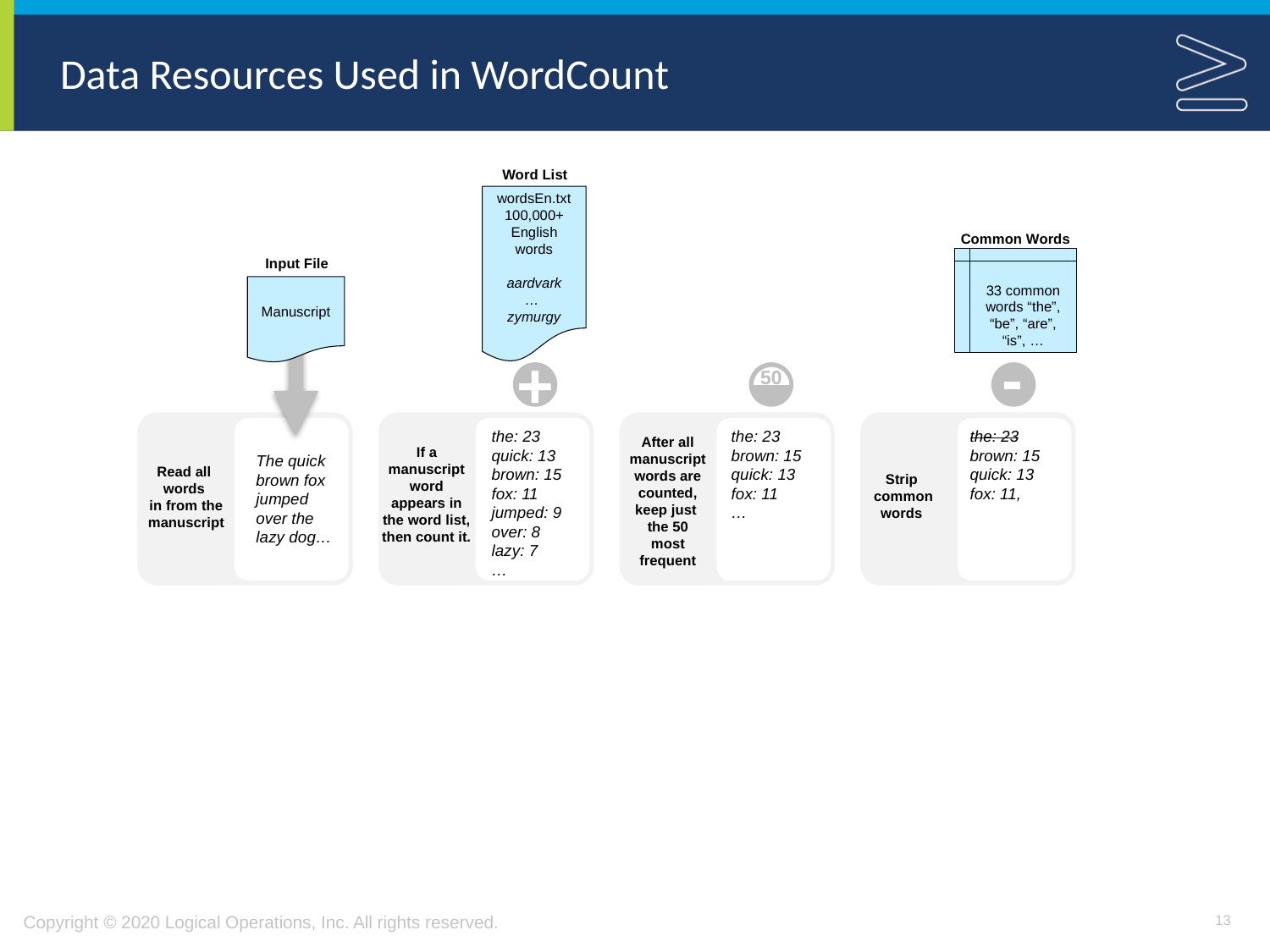

# Data Resources Used in WordCount
Word List
wordsEn.txt
100,000+
English words
aardvark
…
zymurgy
Common Words
33 common words “the”, “be”, “are”, “is”, …

Input File
Manuscript
-

+

50
50

the: 23
quick: 13
brown: 15
fox: 11
jumped: 9
over: 8
lazy: 7
…
the: 23
brown: 15
quick: 13
fox: 11
…
the: 23
brown: 15
quick: 13
fox: 11,
After all manuscript words are counted, keep just
the 50
most frequent
If a manuscript word appears in the word list, then count it.
The quick brown fox jumped over the lazy dog…
Read all
words
in from the manuscript
Strip
 common words
13